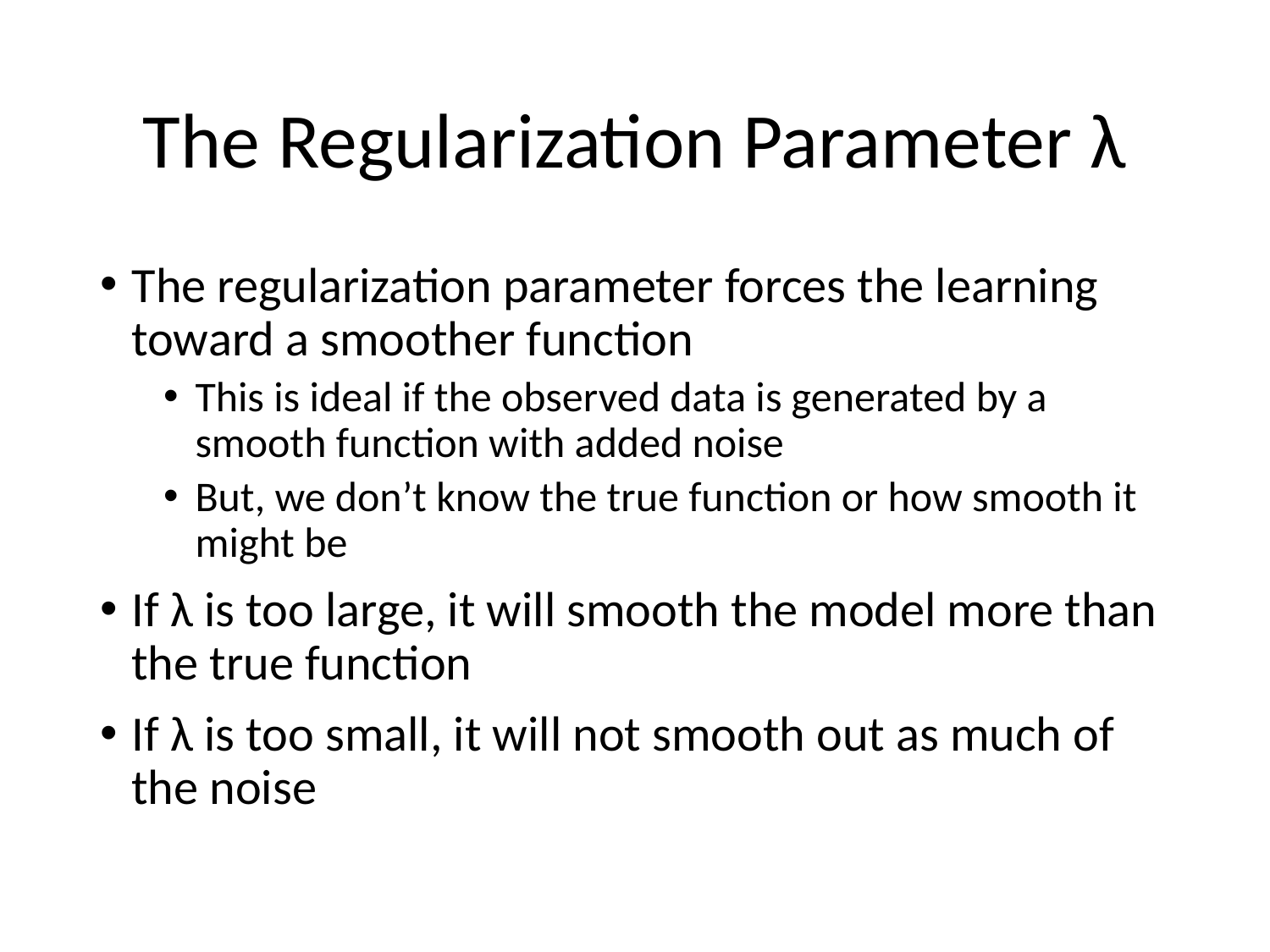

# The Regularization Parameter λ
The regularization parameter forces the learning toward a smoother function
This is ideal if the observed data is generated by a smooth function with added noise
But, we don’t know the true function or how smooth it might be
If λ is too large, it will smooth the model more than the true function
If λ is too small, it will not smooth out as much of the noise